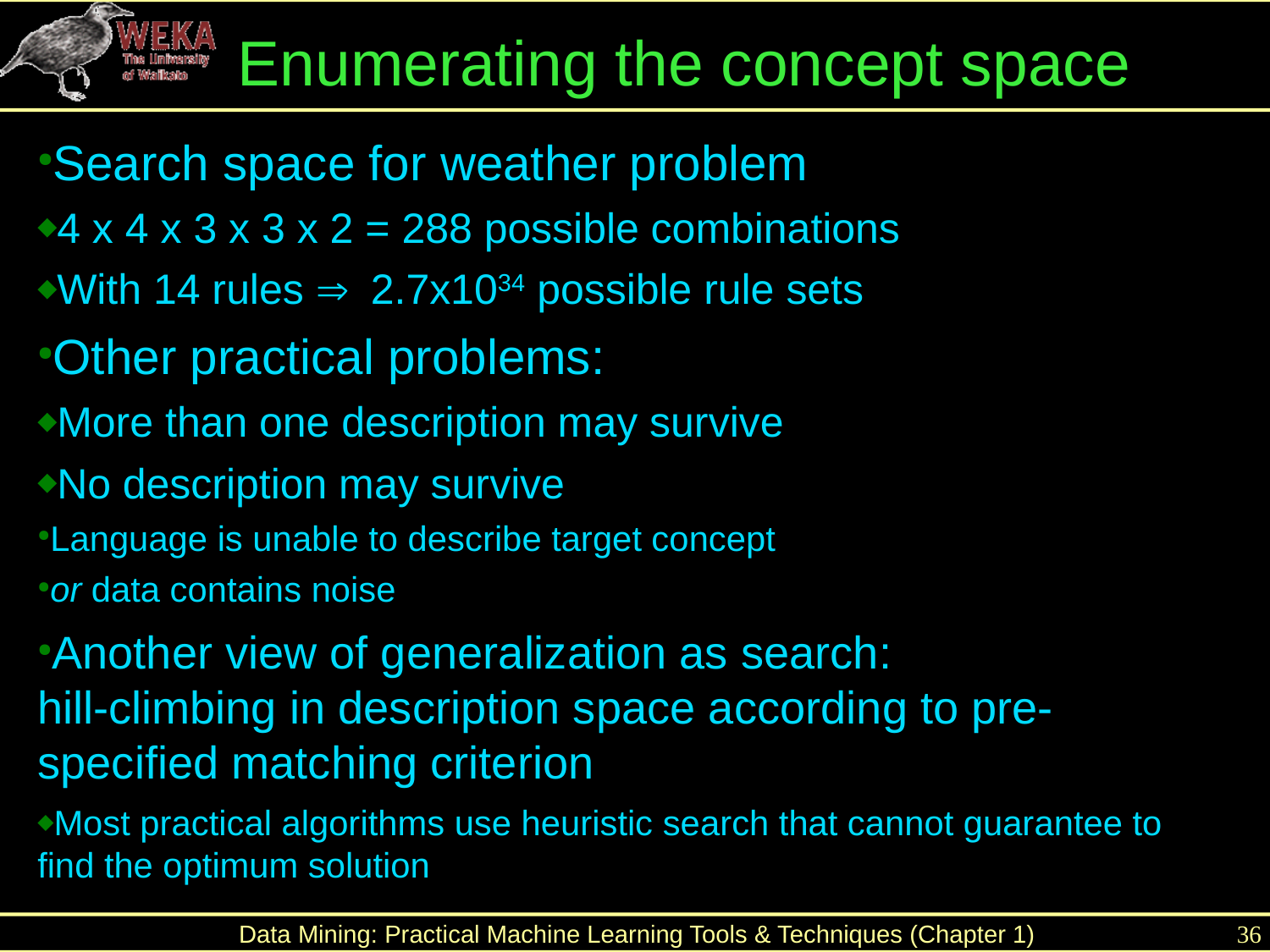

Enumerating the concept space
Search space for weather problem
4 x 4 x 3 x 3 x 2 = 288 possible combinations
With 14 rules ⇒ 2.7x1034 possible rule sets
Other practical problems:
More than one description may survive
No description may survive
Language is unable to describe target concept
or data contains noise
Another view of generalization as search:
hill-climbing in description space according to pre-specified matching criterion
Most practical algorithms use heuristic search that cannot guarantee to find the optimum solution
Data Mining: Practical Machine Learning Tools & Techniques (Chapter 1)
36